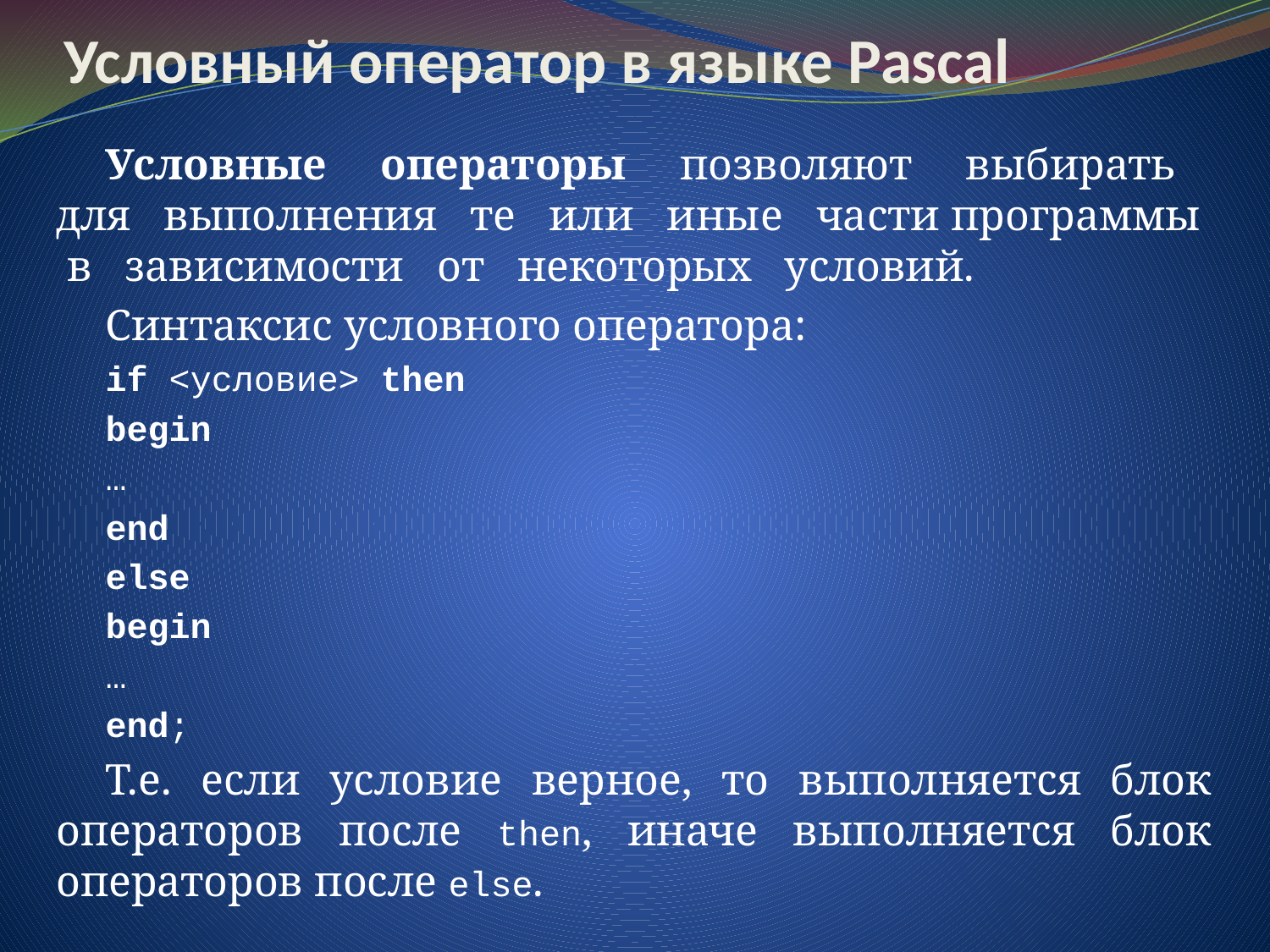

# Условный оператор в языке Pascal
Условные   операторы   позволяют   выбирать   для   выполнения   те   или   иные   части программы   в   зависимости   от   некоторых   условий.
Синтаксис условного оператора:
if <условие> then
begin
…
end
else
begin
…
end;
Т.е. если условие верное, то выполняется блок операторов после then, иначе выполняется блок операторов после else.